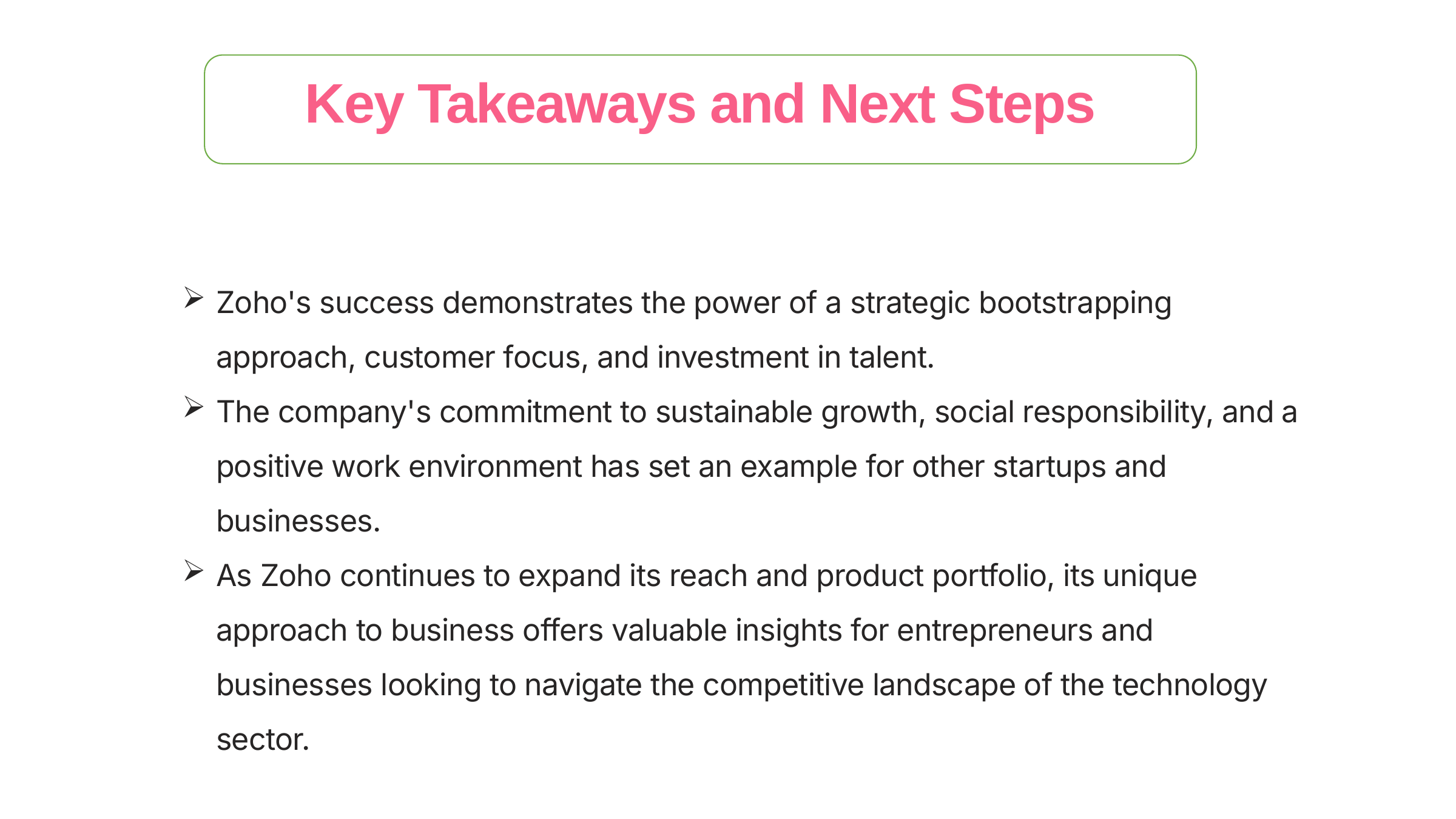

Key Takeaways and Next Steps

Zoho's success demonstrates the power of a strategic bootstrapping approach, customer focus, and investment in talent.
The company's commitment to sustainable growth, social responsibility, and a positive work environment has set an example for other startups and businesses.
As Zoho continues to expand its reach and product portfolio, its unique approach to business offers valuable insights for entrepreneurs and businesses looking to navigate the competitive landscape of the technology sector.